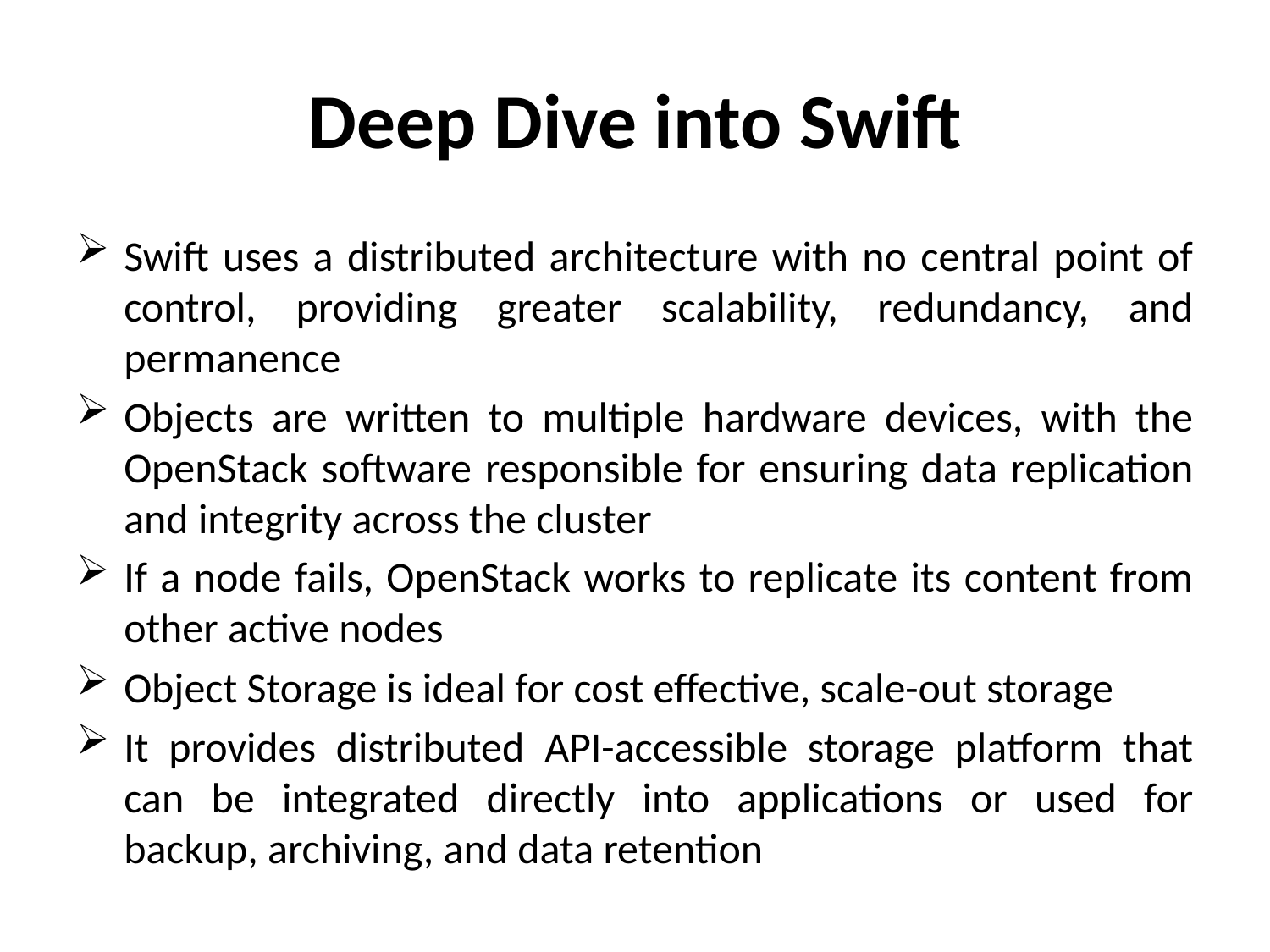

# Deep Dive into Swift
Swift uses a distributed architecture with no central point of control, providing greater scalability, redundancy, and permanence
Objects are written to multiple hardware devices, with the OpenStack software responsible for ensuring data replication and integrity across the cluster
If a node fails, OpenStack works to replicate its content from other active nodes
Object Storage is ideal for cost effective, scale-out storage
It provides distributed API-accessible storage platform that can be integrated directly into applications or used for backup, archiving, and data retention